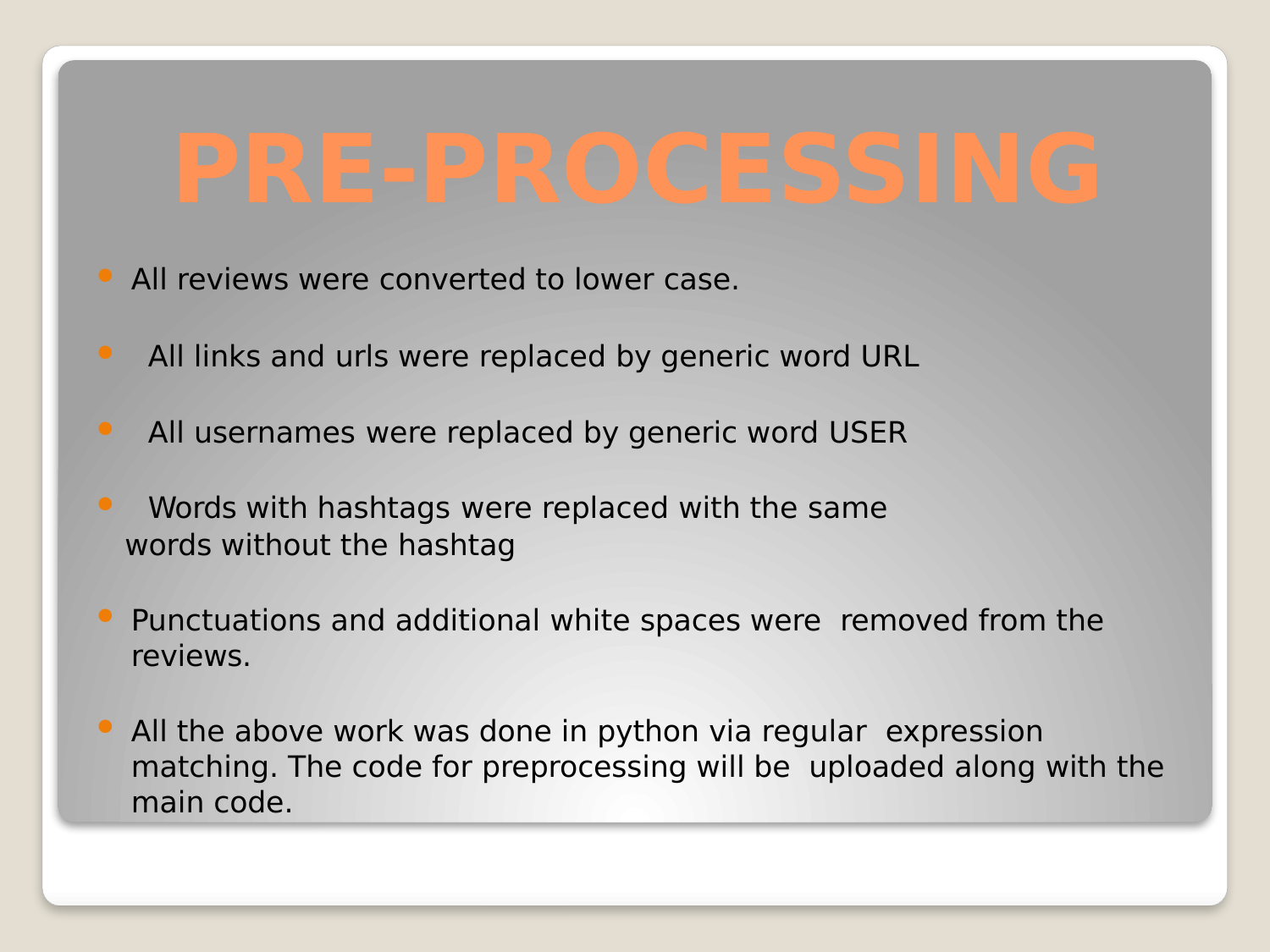

# PRE-PROCESSING
All reviews were converted to lower case.

	All links and urls were replaced by generic word URL

	All usernames were replaced by generic word USER

	Words with hashtags were replaced with the same
   words without the hashtag

Punctuations and additional white spaces were  removed from the reviews.

All the above work was done in python via regular  expression matching. The code for preprocessing will be  uploaded along with the main code.